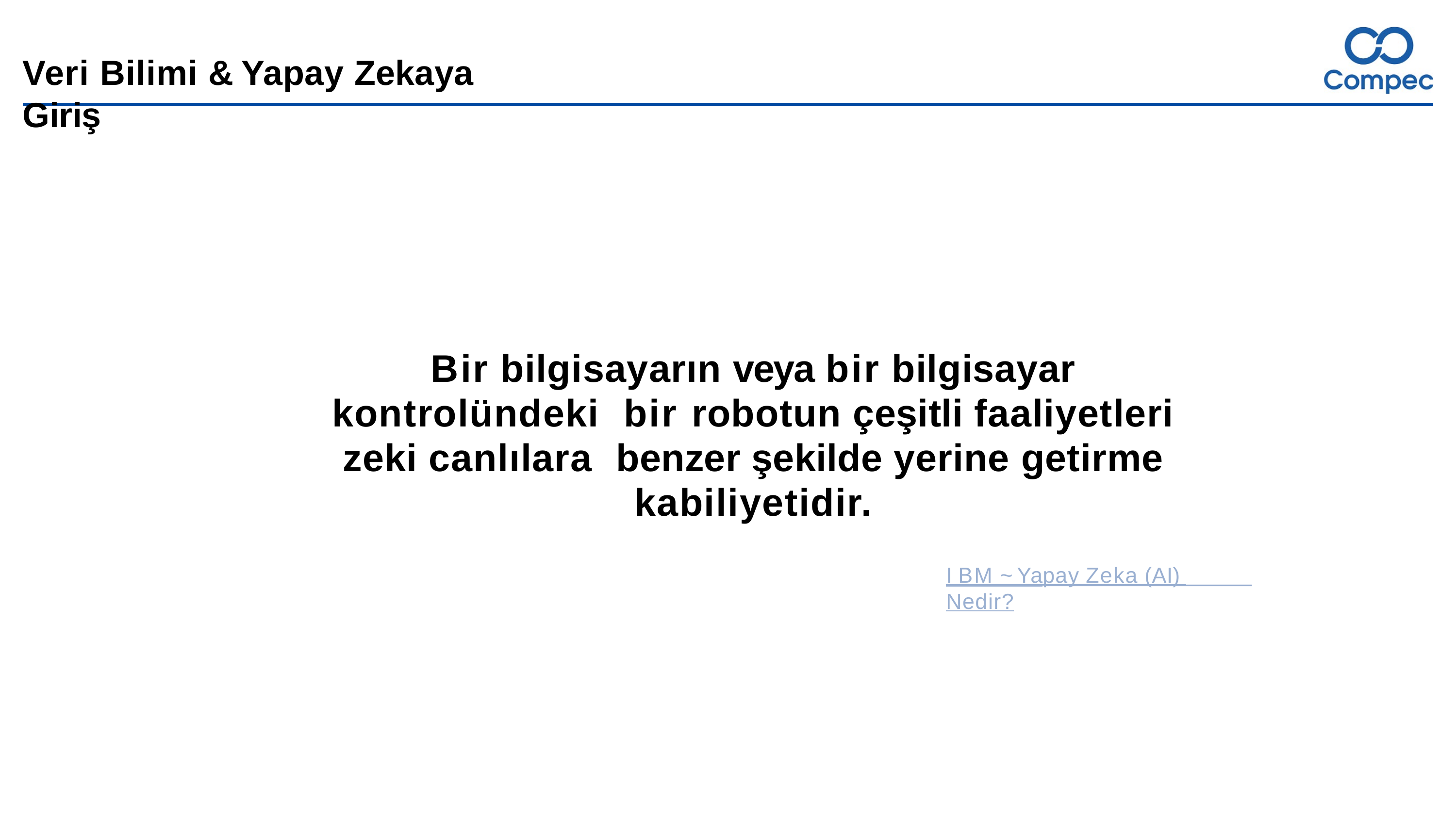

# Veri Bilimi & Yapay Zekaya Giriş
Bir bilgisayarın veya bir bilgisayar kontrolündeki  bir robotun çeşitli faaliyetleri zeki canlılara  benzer şekilde yerine getirme kabiliyetidir.
I BM ~ Yapay Zeka (AI) Nedir?